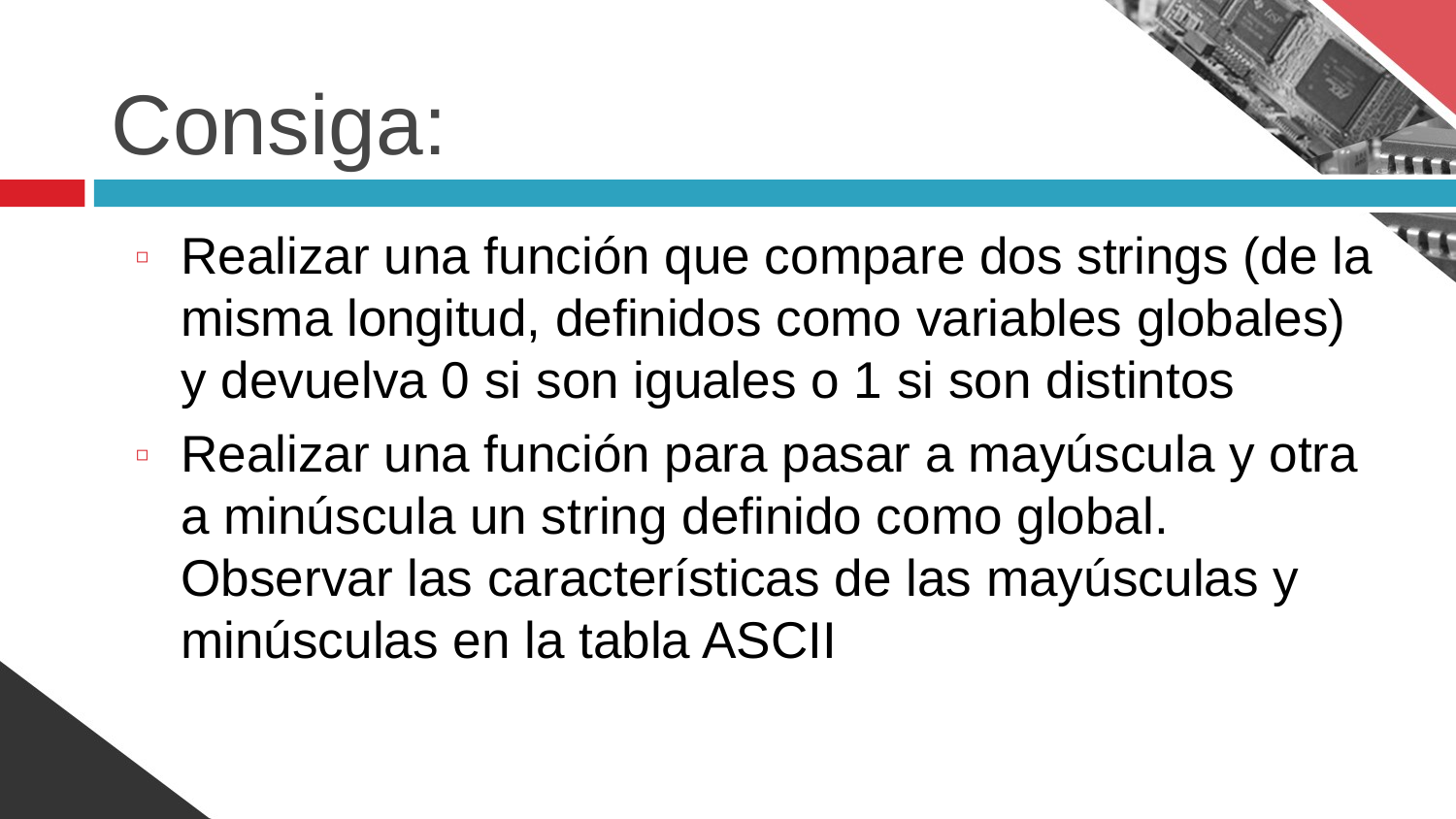

# Consiga:
Realizar una función que compare dos strings (de la misma longitud, definidos como variables globales) y devuelva 0 si son iguales o 1 si son distintos
Realizar una función para pasar a mayúscula y otra a minúscula un string definido como global. Observar las características de las mayúsculas y minúsculas en la tabla ASCII